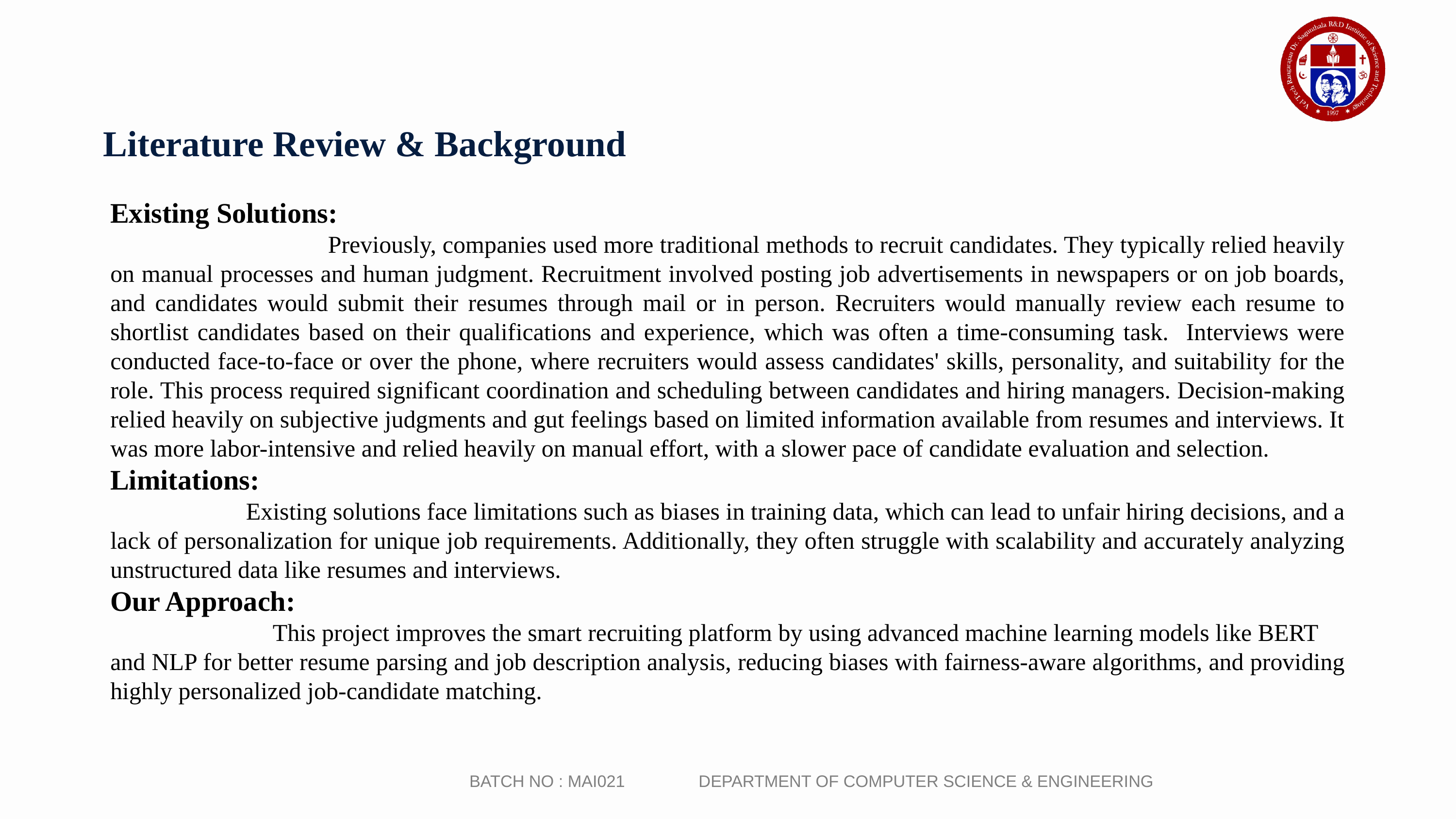

Literature Review & Background
Existing Solutions:
                               Previously, companies used more traditional methods to recruit candidates. They typically relied heavily on manual processes and human judgment. Recruitment involved posting job advertisements in newspapers or on job boards, and candidates would submit their resumes through mail or in person. Recruiters would manually review each resume to shortlist candidates based on their qualifications and experience, which was often a time-consuming task.  Interviews were conducted face-to-face or over the phone, where recruiters would assess candidates' skills, personality, and suitability for the role. This process required significant coordination and scheduling between candidates and hiring managers. Decision-making relied heavily on subjective judgments and gut feelings based on limited information available from resumes and interviews. It was more labor-intensive and relied heavily on manual effort, with a slower pace of candidate evaluation and selection.
Limitations:
                    Existing solutions face limitations such as biases in training data, which can lead to unfair hiring decisions, and a lack of personalization for unique job requirements. Additionally, they often struggle with scalability and accurately analyzing unstructured data like resumes and interviews.
Our Approach:
                        This project improves the smart recruiting platform by using advanced machine learning models like BERT
and NLP for better resume parsing and job description analysis, reducing biases with fairness-aware algorithms, and providing highly personalized job-candidate matching.

Lorem ipsum dolor sit amet, consectetur adipiscing elit. Nullam laoreet risus fringilla, egestas elit a, consequat augue. Phasellus sollicitudin felis mi, quis egestas ex ornare sed.
Lorem ipsum dolor sit amet, consectetur adipiscing elit. Nullam laoreet risus fringilla, egestas elit a, consequat augue. Phasellus sollicitudin felis mi, quis egestas ex ornare sed.

BATCH NO : MAI021                DEPARTMENT OF COMPUTER SCIENCE & ENGINEERING
6